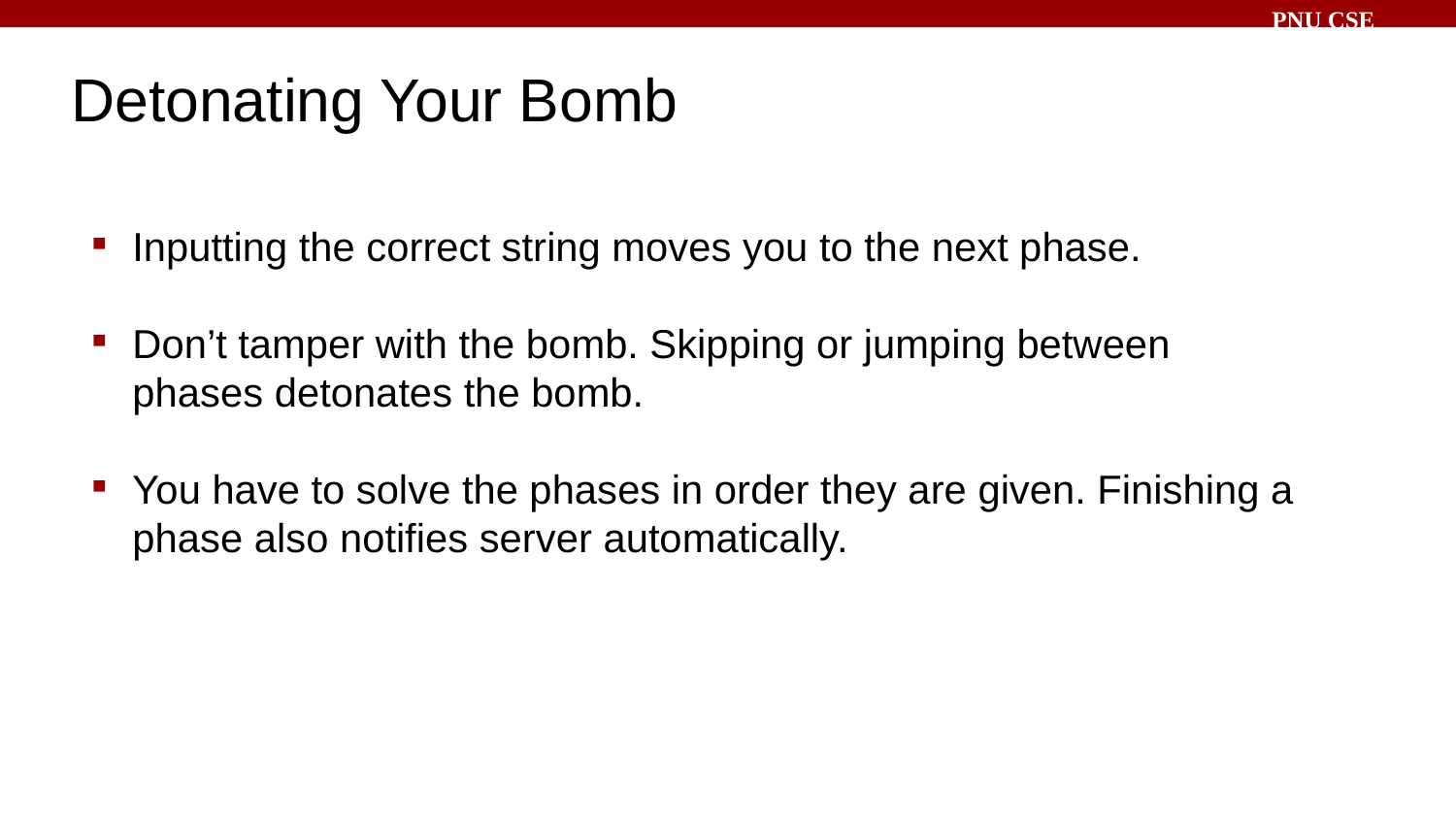

# Detonating Your Bomb

Inputting the correct string moves you to the next phase.

Don’t tamper with the bomb. Skipping or jumping between phases detonates the bomb.

You have to solve the phases in order they are given. Finishing a phase also notifies server automatically.